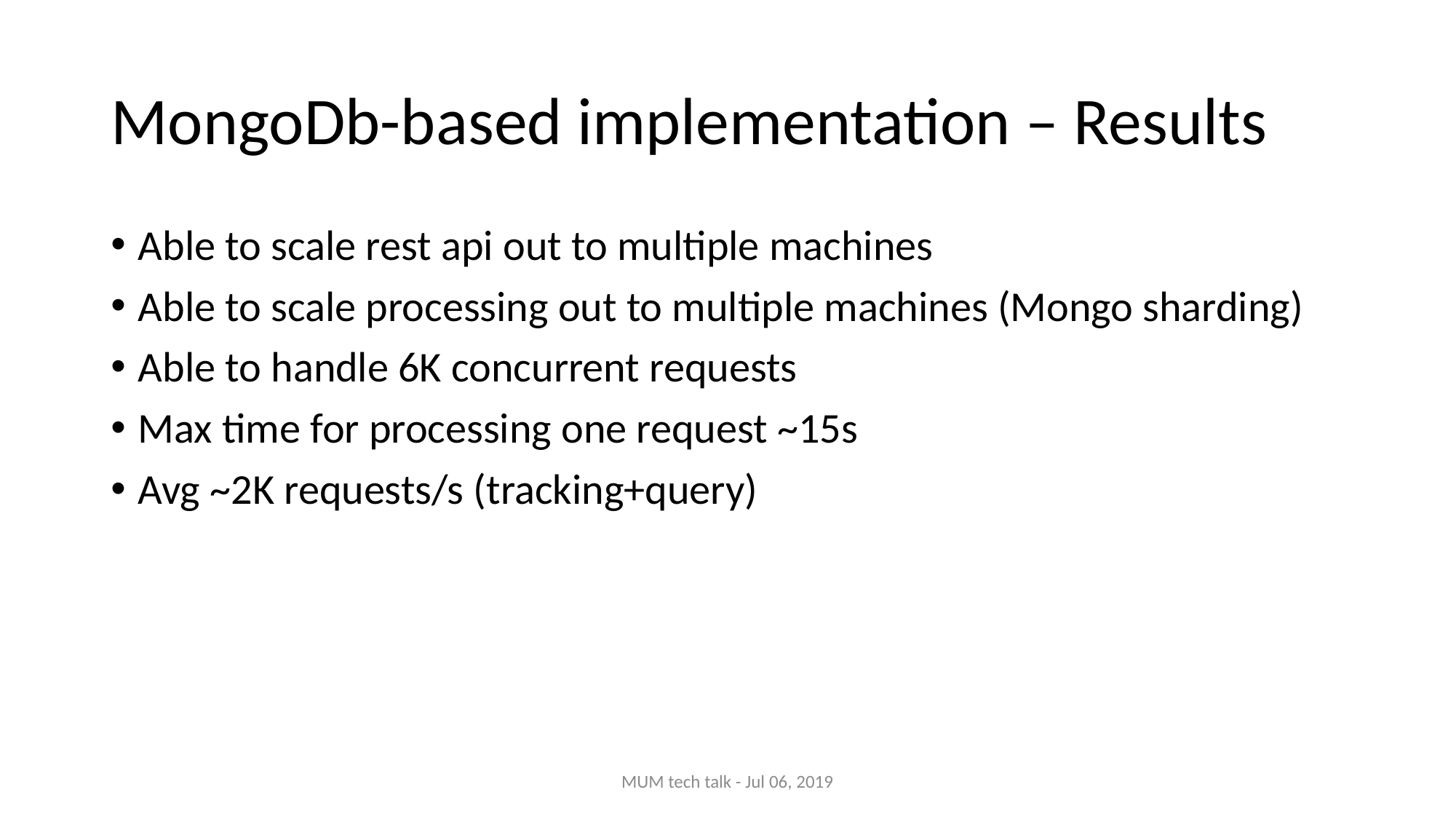

# MongoDb-based implementation – Results
Able to scale rest api out to multiple machines
Able to scale processing out to multiple machines (Mongo sharding)
Able to handle 6K concurrent requests
Max time for processing one request ~15s
Avg ~2K requests/s (tracking+query)

MUM tech talk - Jul 06, 2019